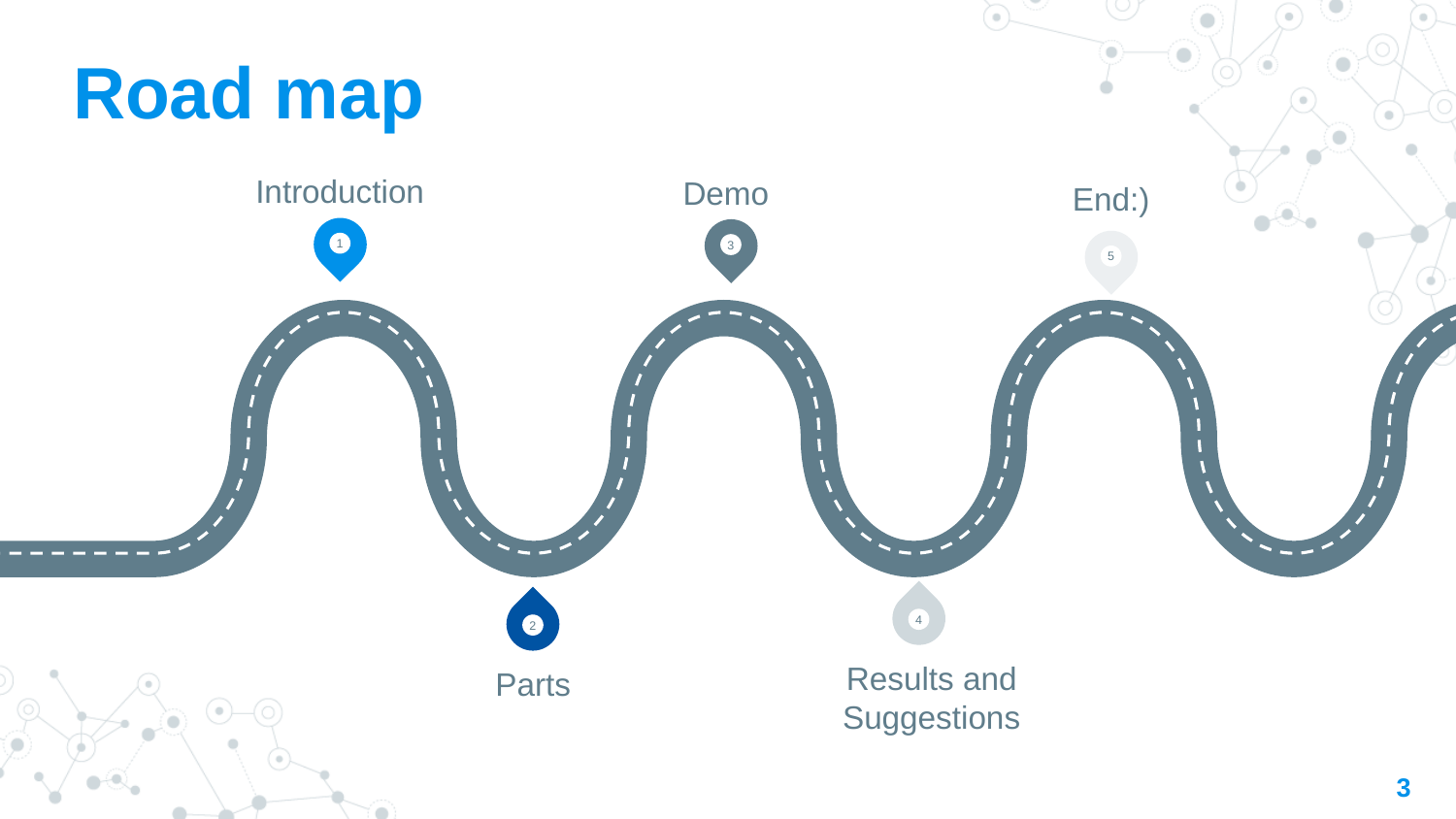

# Road map
Introduction
Demo
End:)

1

3

5

4

2
Results and Suggestions
Parts
3